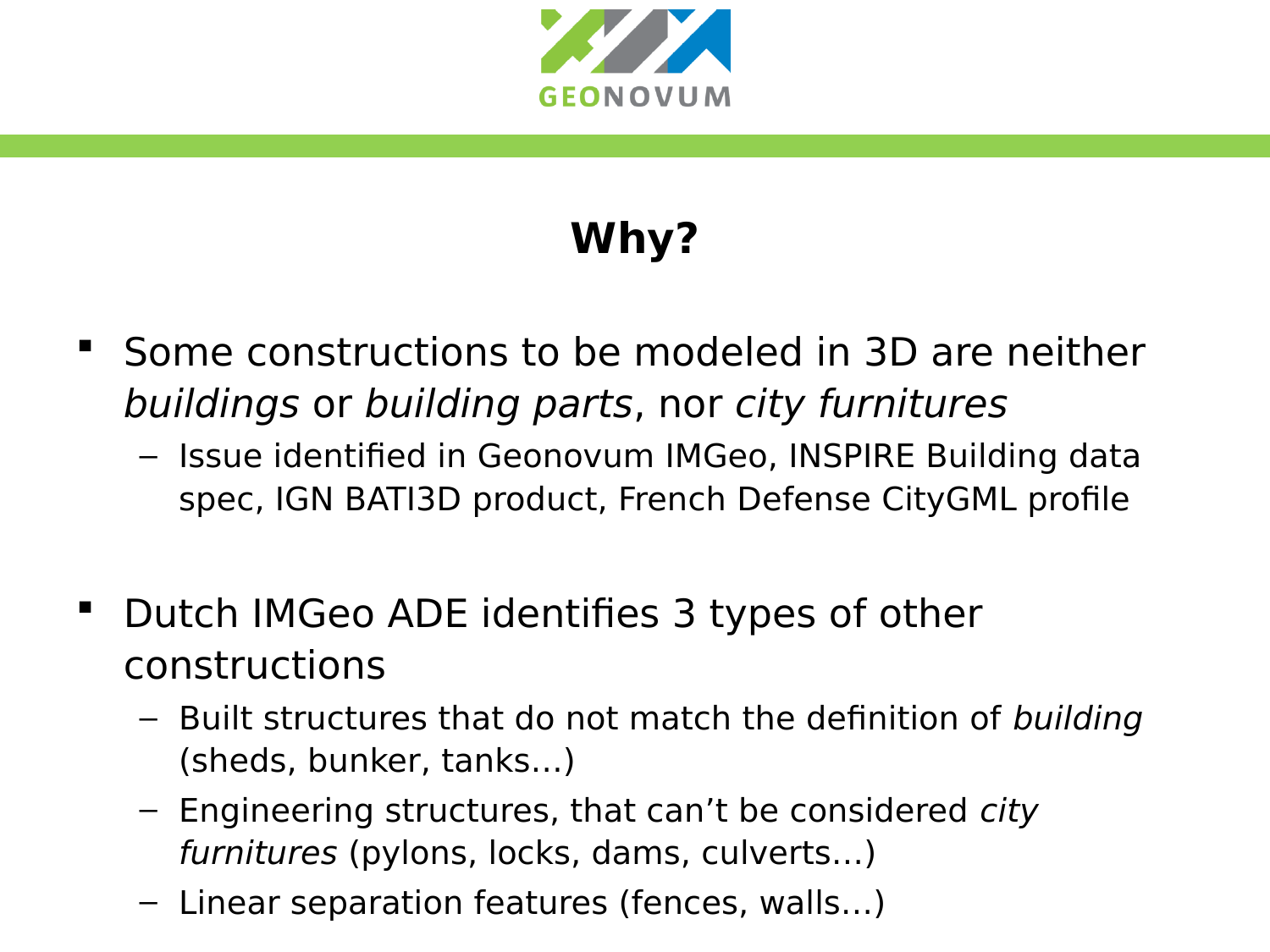

# Why?
Some constructions to be modeled in 3D are neither buildings or building parts, nor city furnitures
Issue identified in Geonovum IMGeo, INSPIRE Building data spec, IGN BATI3D product, French Defense CityGML profile

Dutch IMGeo ADE identifies 3 types of other constructions
Built structures that do not match the definition of building (sheds, bunker, tanks…)
Engineering structures, that can’t be considered city furnitures (pylons, locks, dams, culverts…)
Linear separation features (fences, walls…)